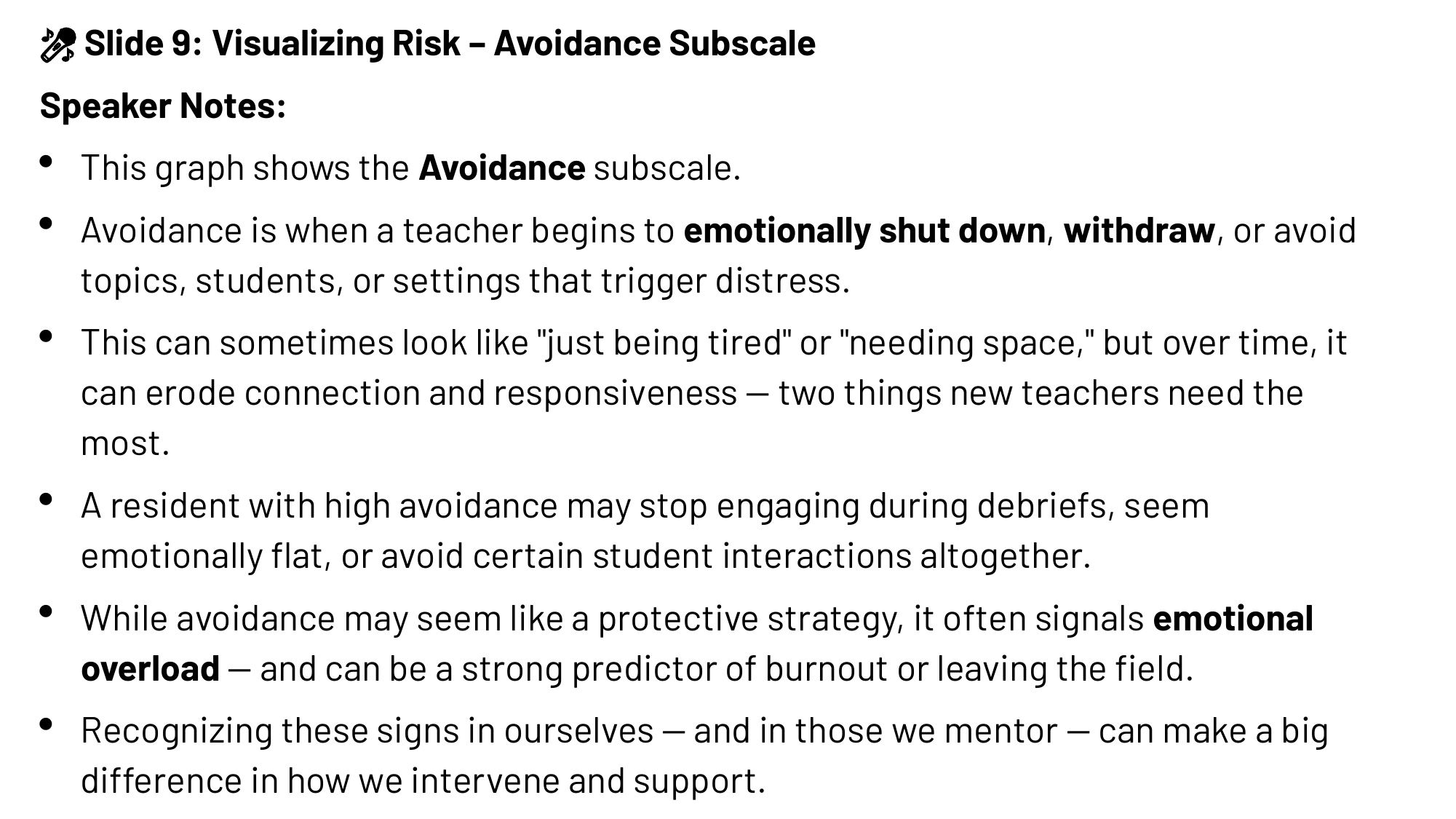

🎤 Slide 9: Visualizing Risk – Avoidance Subscale
Speaker Notes:
This graph shows the Avoidance subscale.
Avoidance is when a teacher begins to emotionally shut down, withdraw, or avoid topics, students, or settings that trigger distress.
This can sometimes look like "just being tired" or "needing space," but over time, it can erode connection and responsiveness — two things new teachers need the most.
A resident with high avoidance may stop engaging during debriefs, seem emotionally flat, or avoid certain student interactions altogether.
While avoidance may seem like a protective strategy, it often signals emotional overload — and can be a strong predictor of burnout or leaving the field.
Recognizing these signs in ourselves — and in those we mentor — can make a big difference in how we intervene and support.